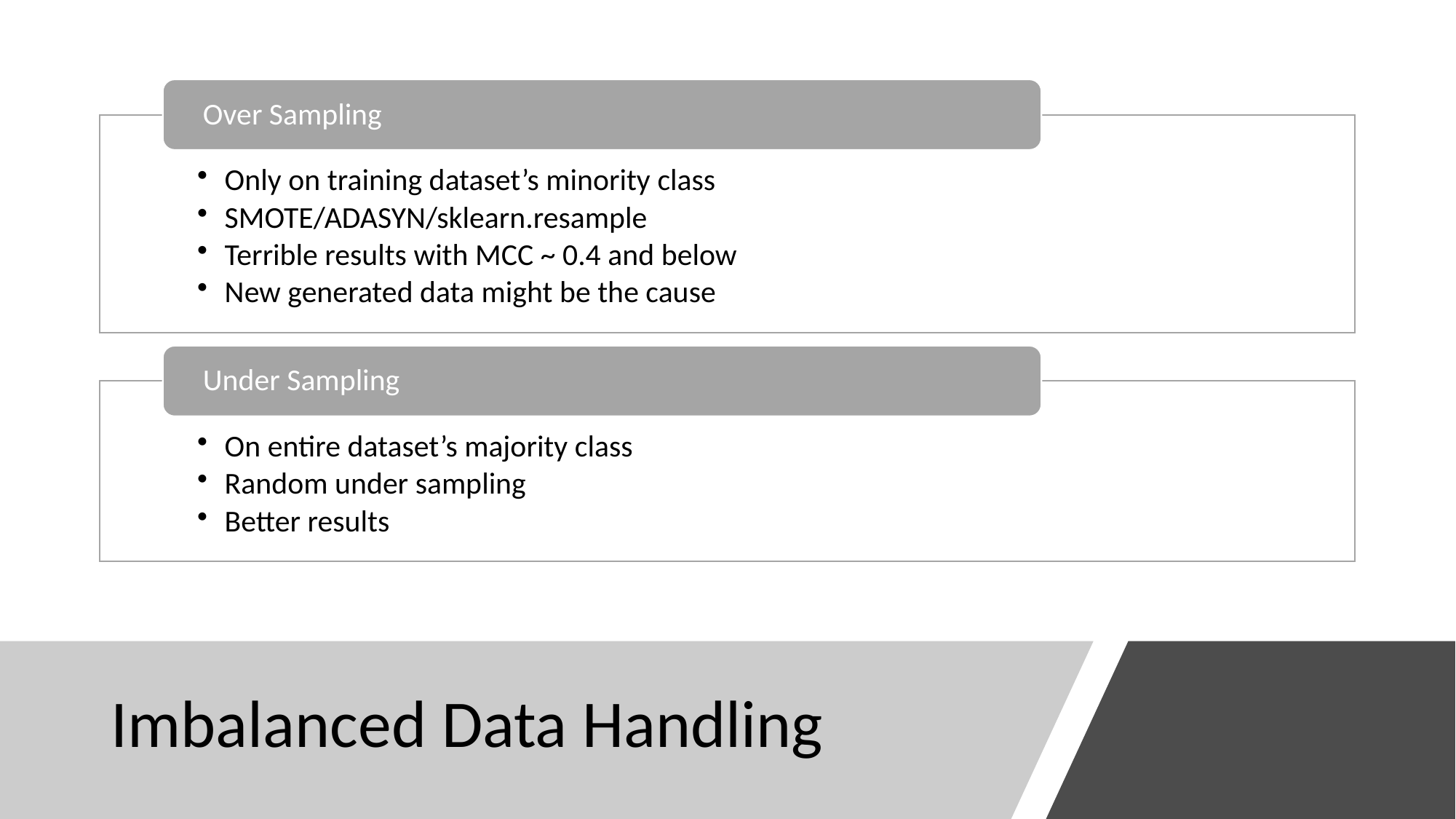

Only on training dataset’s minority class
SMOTE/ADASYN/sklearn.resample
Terrible results with MCC ~ 0.4 and below
New generated data might be the cause
Over Sampling
On entire dataset’s majority class
Random under sampling
Better results
Under Sampling

# Imbalanced Data Handling